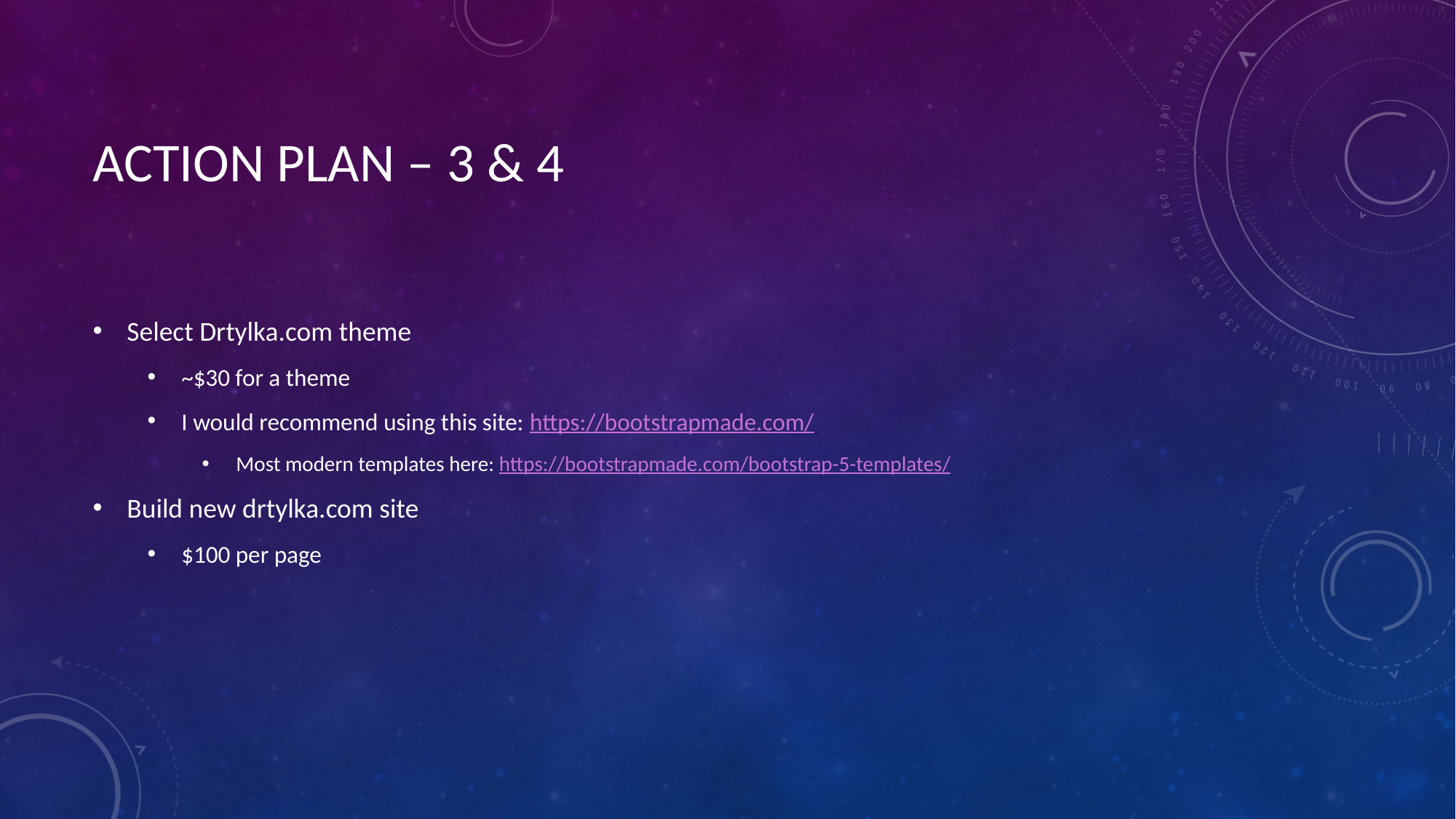

# Action Plan – 3 & 4
Select Drtylka.com theme
~$30 for a theme
I would recommend using this site: https://bootstrapmade.com/
Most modern templates here: https://bootstrapmade.com/bootstrap-5-templates/
Build new drtylka.com site
$100 per page